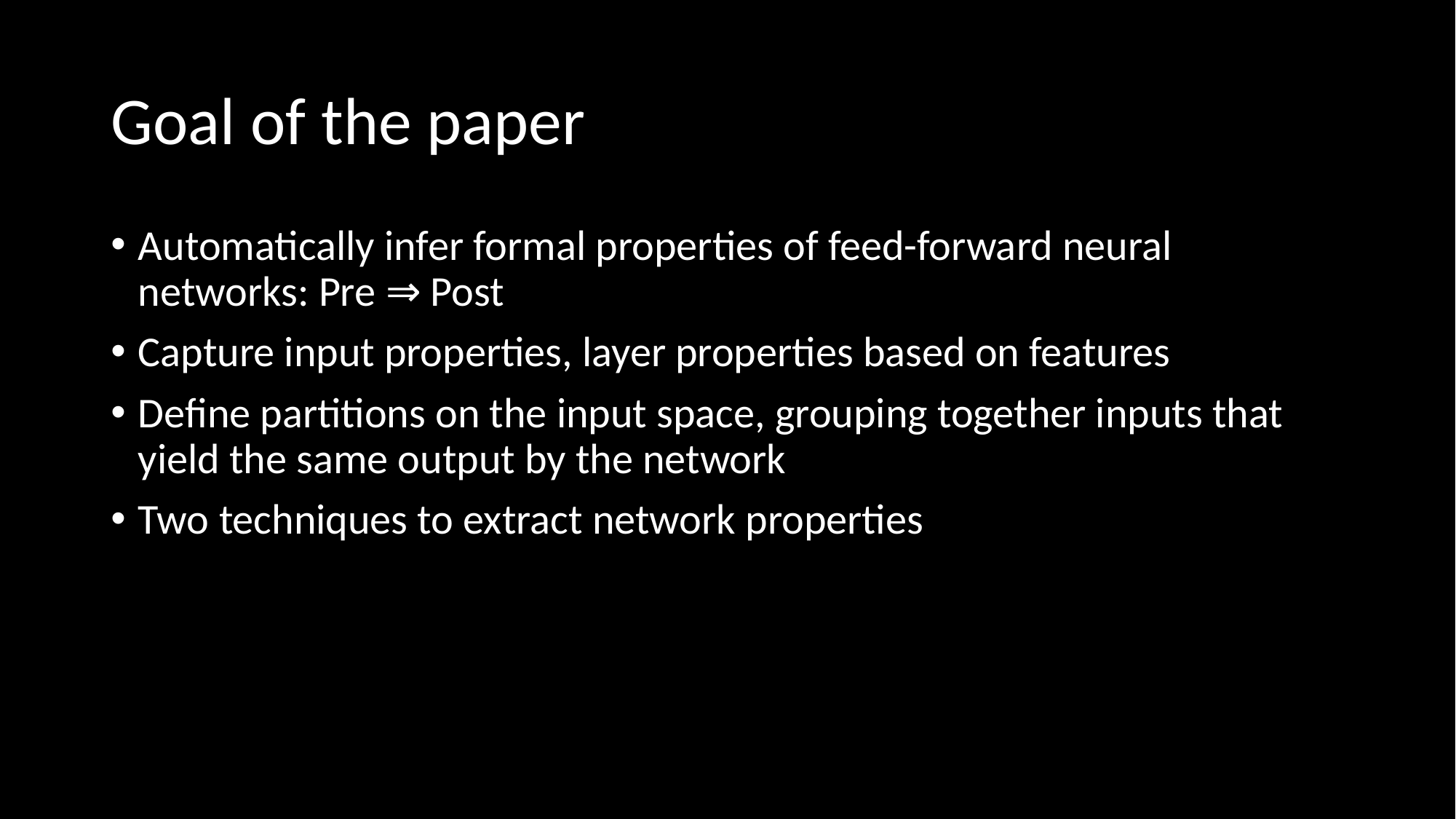

# Goal of the paper
Automatically infer formal properties of feed-forward neural networks: Pre ⇒ Post
Capture input properties, layer properties based on features
Define partitions on the input space, grouping together inputs that yield the same output by the network
Two techniques to extract network properties